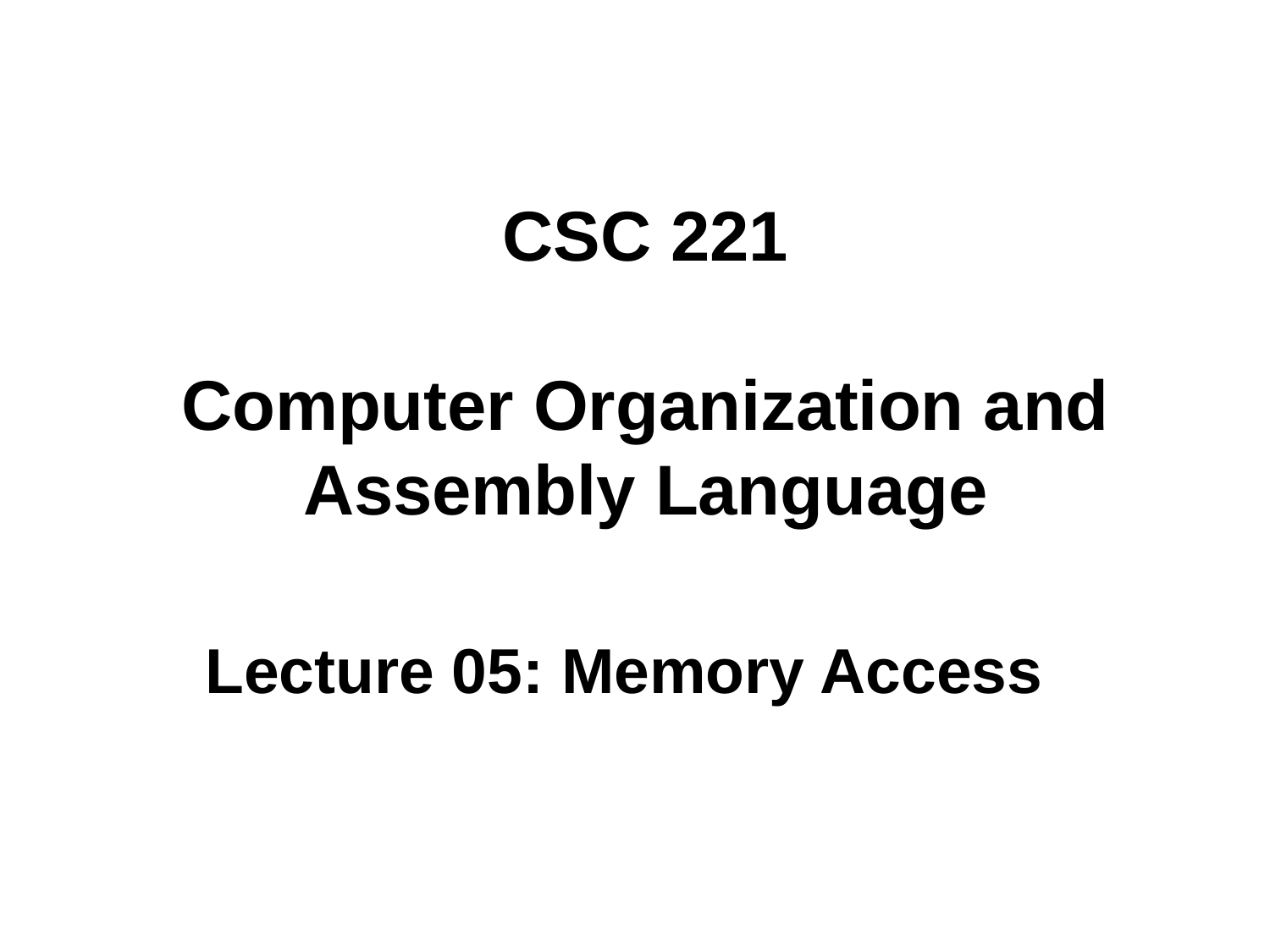

# CSC 221 Computer Organization and Assembly Language
Lecture 05: Memory Access